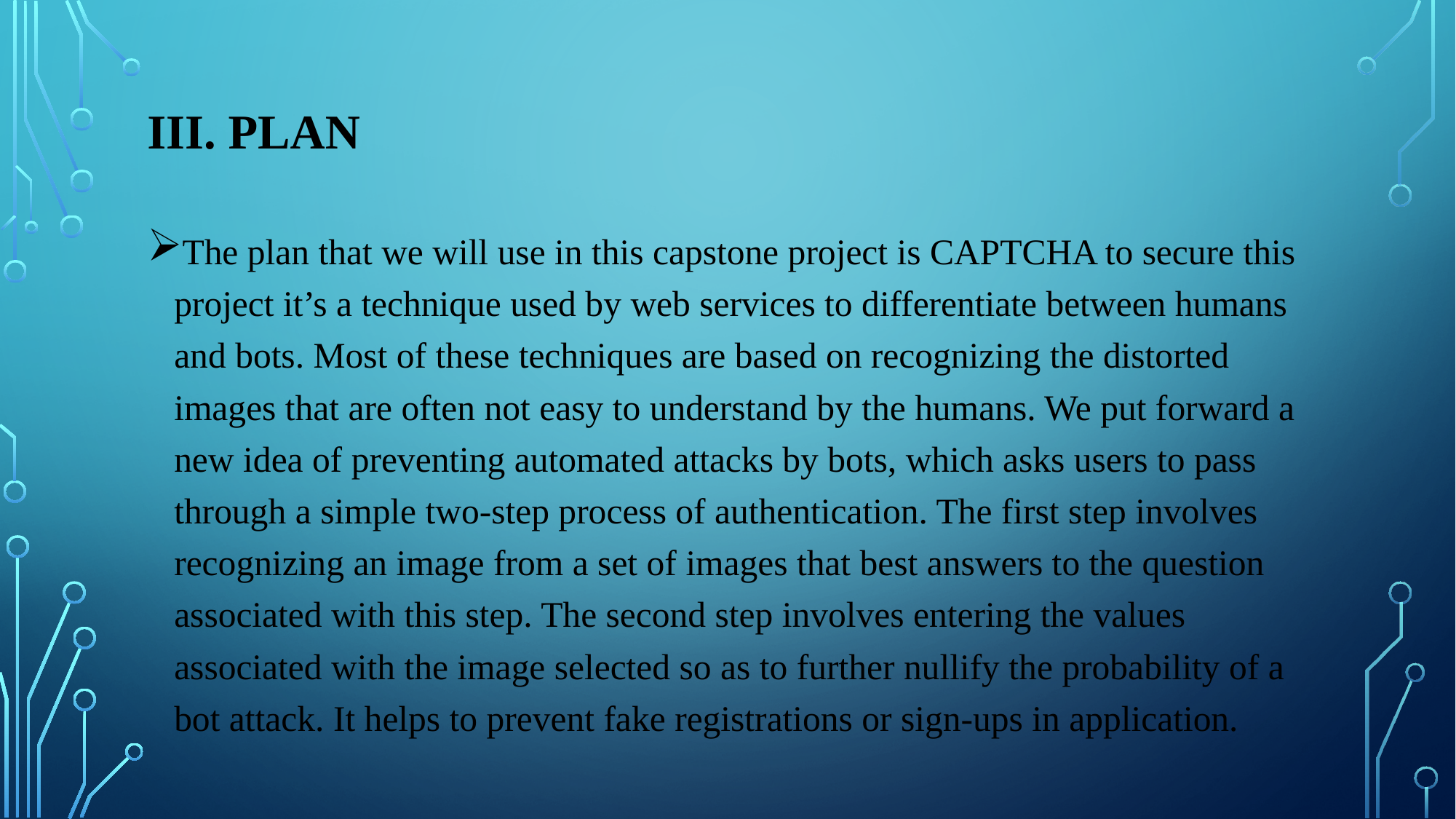

# III. PLAN
The plan that we will use in this capstone project is CAPTCHA to secure this project it’s a technique used by web services to differentiate between humans and bots. Most of these techniques are based on recognizing the distorted images that are often not easy to understand by the humans. We put forward a new idea of preventing automated attacks by bots, which asks users to pass through a simple two-step process of authentication. The first step involves recognizing an image from a set of images that best answers to the question associated with this step. The second step involves entering the values associated with the image selected so as to further nullify the probability of a bot attack. It helps to prevent fake registrations or sign-ups in application.